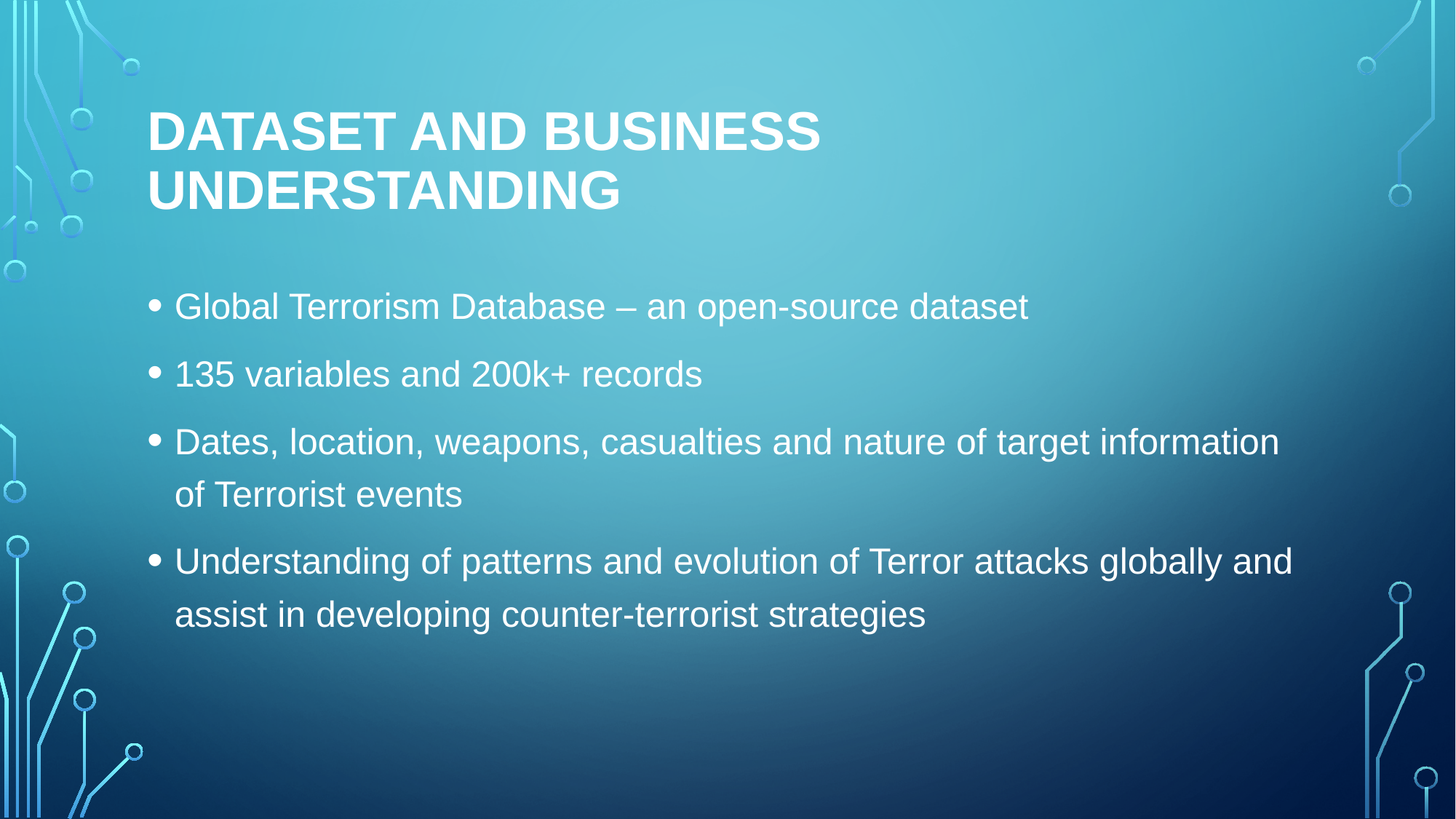

# Dataset and Business Understanding
Global Terrorism Database – an open-source dataset
135 variables and 200k+ records
Dates, location, weapons, casualties and nature of target information of Terrorist events
Understanding of patterns and evolution of Terror attacks globally and assist in developing counter-terrorist strategies